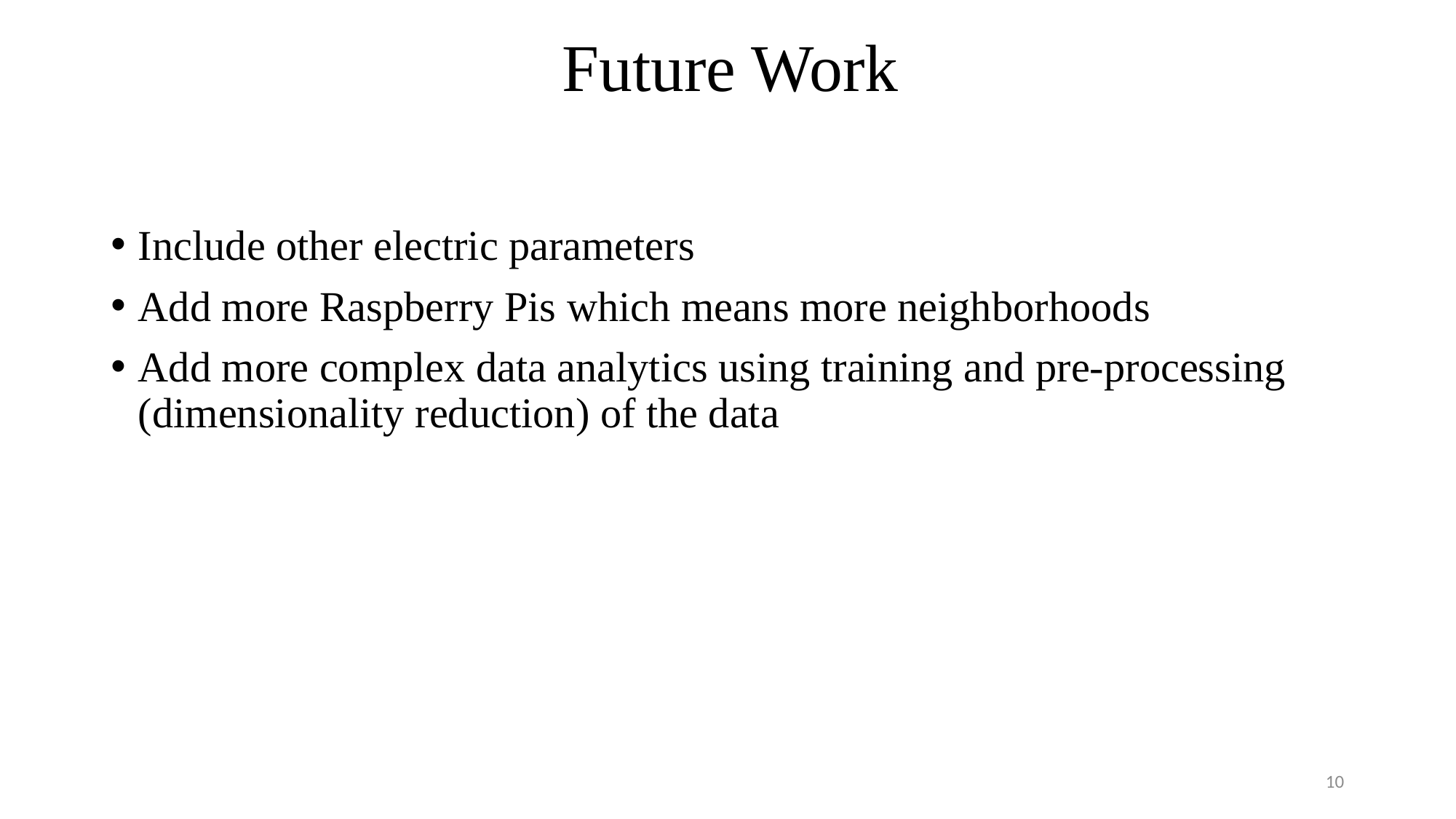

Future Work
Include other electric parameters
Add more Raspberry Pis which means more neighborhoods
Add more complex data analytics using training and pre-processing (dimensionality reduction) of the data

10